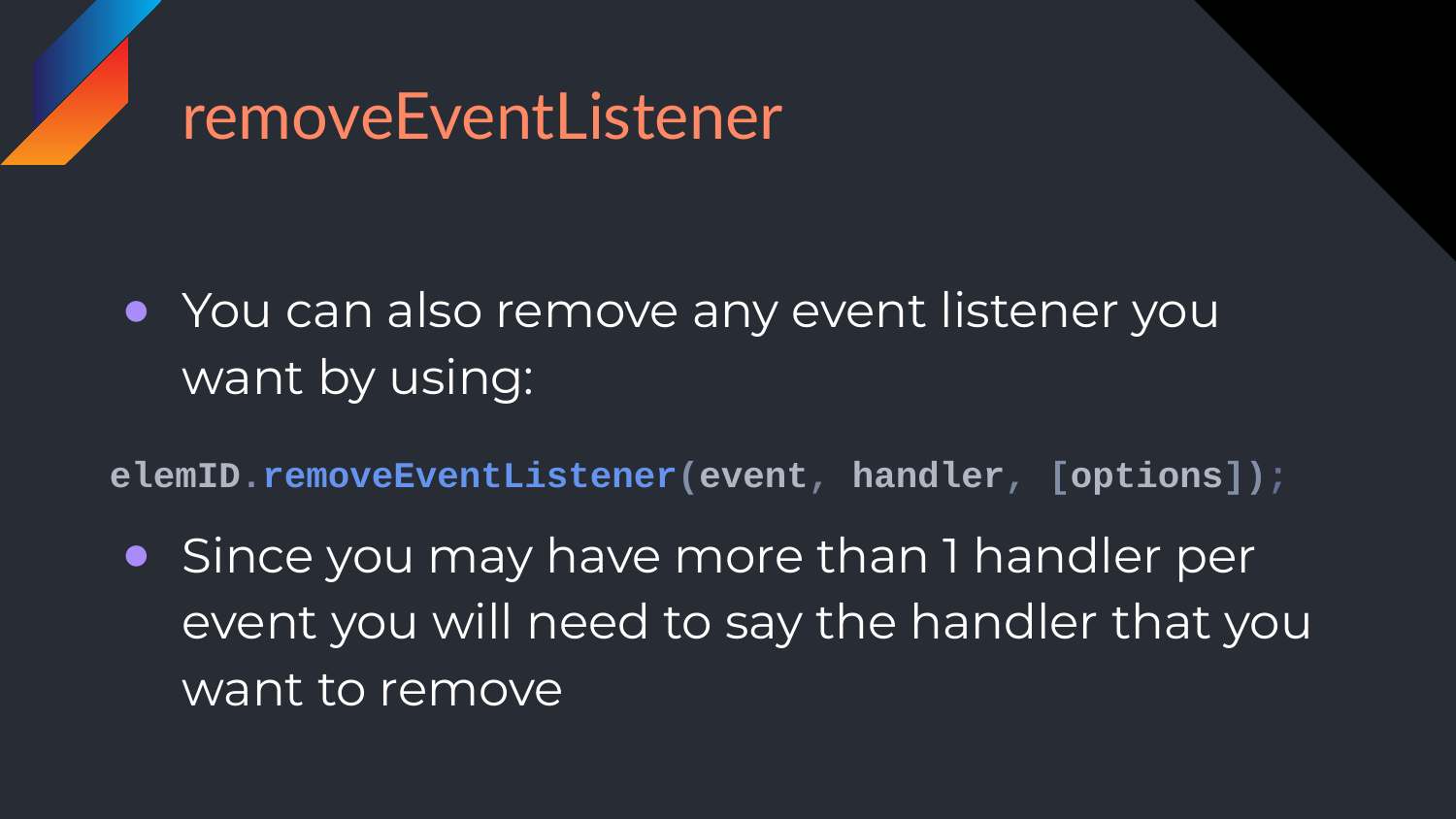

# removeEventListener
You can also remove any event listener you want by using:
elemID.removeEventListener(event, handler, [options]);
Since you may have more than 1 handler per event you will need to say the handler that you want to remove